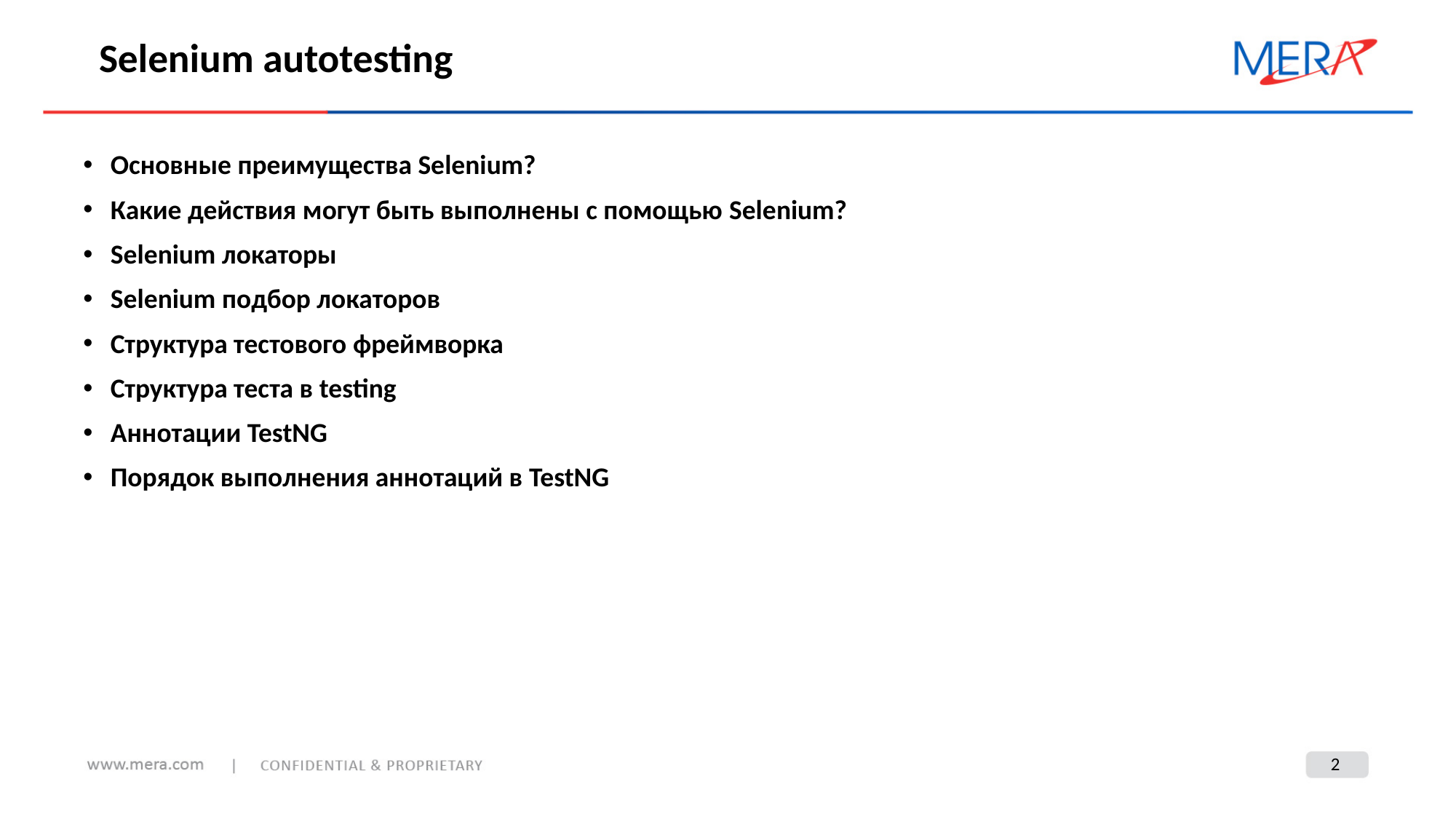

Selenium autotesting
Основные преимущества Selenium?
Какие действия могут быть выполнены с помощью Selenium?
Selenium локаторы
Selenium подбор локаторов
Структура тестового фреймворка
Структура теста в testing
Аннотации TestNG
Порядок выполнения аннотаций в TestNG